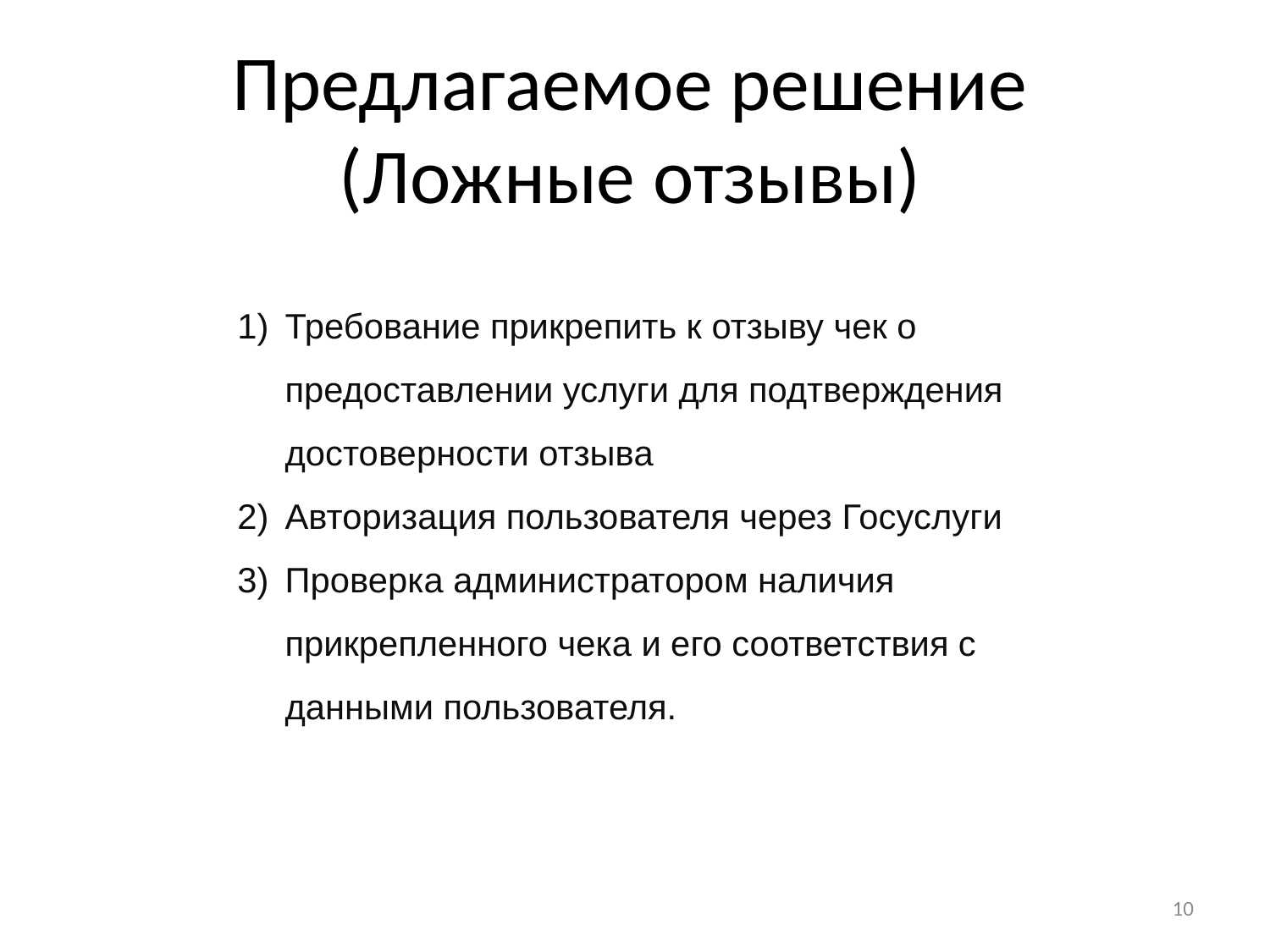

# Предлагаемое решение (Ложные отзывы)
Требование прикрепить к отзыву чек о предоставлении услуги для подтверждения достоверности отзыва
Авторизация пользователя через Госуслуги
Проверка администратором наличия прикрепленного чека и его соответствия с данными пользователя.
10